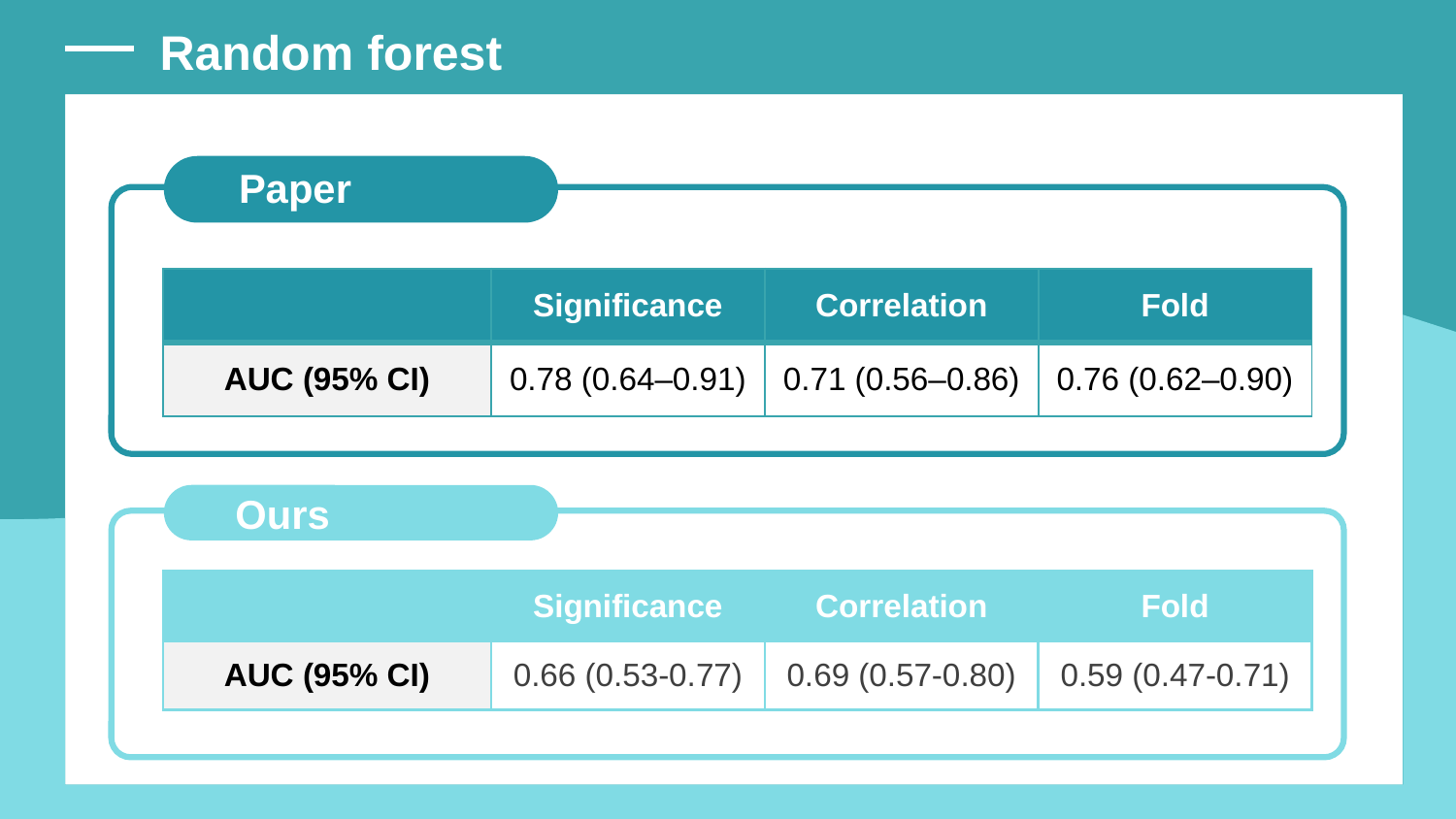

Random forest

Paper

|  | Significance | Correlation | Fold |
| --- | --- | --- | --- |
| AUC (95% CI) | 0.78 (0.64–0.91) | 0.71 (0.56–0.86) | 0.76 (0.62–0.90) |
Ours

|  | Significance | Correlation | Fold |
| --- | --- | --- | --- |
| AUC (95% CI) | 0.66 (0.53-0.77) | 0.69 (0.57-0.80) | 0.59 (0.47-0.71) |